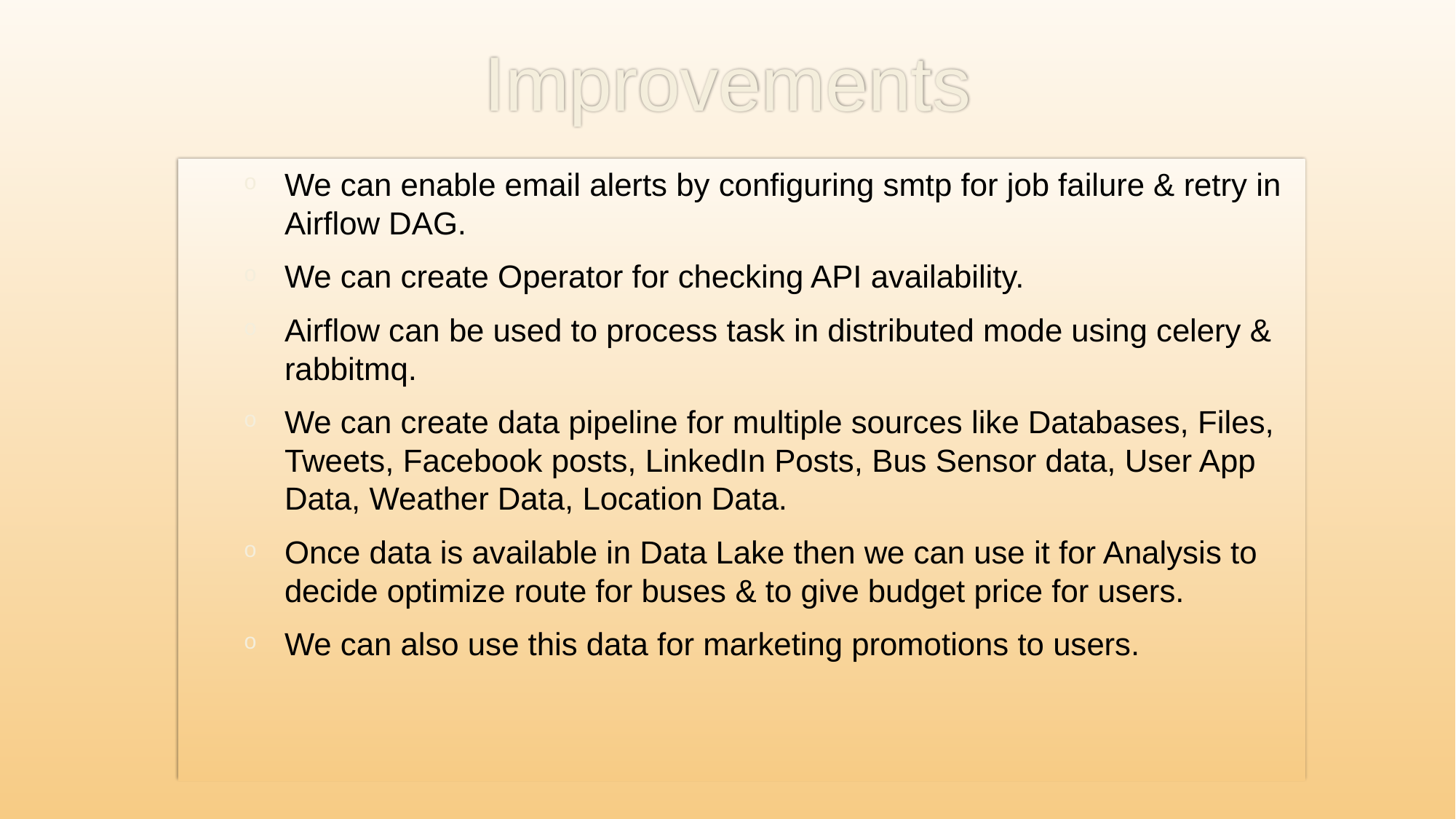

# Improvements
We can enable email alerts by configuring smtp for job failure & retry in Airflow DAG.
We can create Operator for checking API availability.
Airflow can be used to process task in distributed mode using celery & rabbitmq.
We can create data pipeline for multiple sources like Databases, Files, Tweets, Facebook posts, LinkedIn Posts, Bus Sensor data, User App Data, Weather Data, Location Data.
Once data is available in Data Lake then we can use it for Analysis to decide optimize route for buses & to give budget price for users.
We can also use this data for marketing promotions to users.